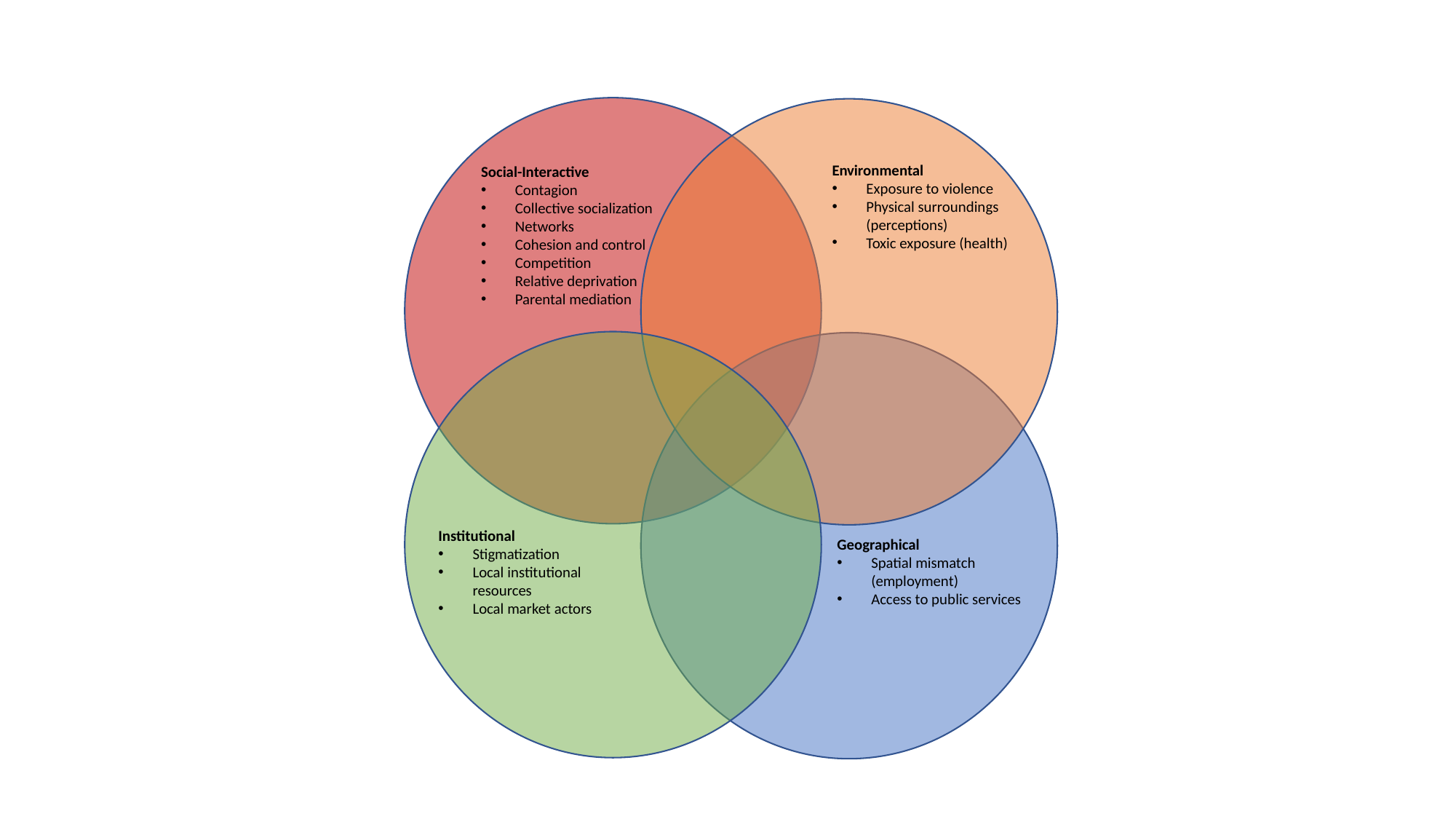

Environmental
Exposure to violence
Physical surroundings (perceptions)
Toxic exposure (health)
Social-Interactive
Contagion
Collective socialization
Networks
Cohesion and control
Competition
Relative deprivation
Parental mediation

Institutional
Stigmatization
Local institutional resources
Local market actors
Geographical
Spatial mismatch (employment)
Access to public services